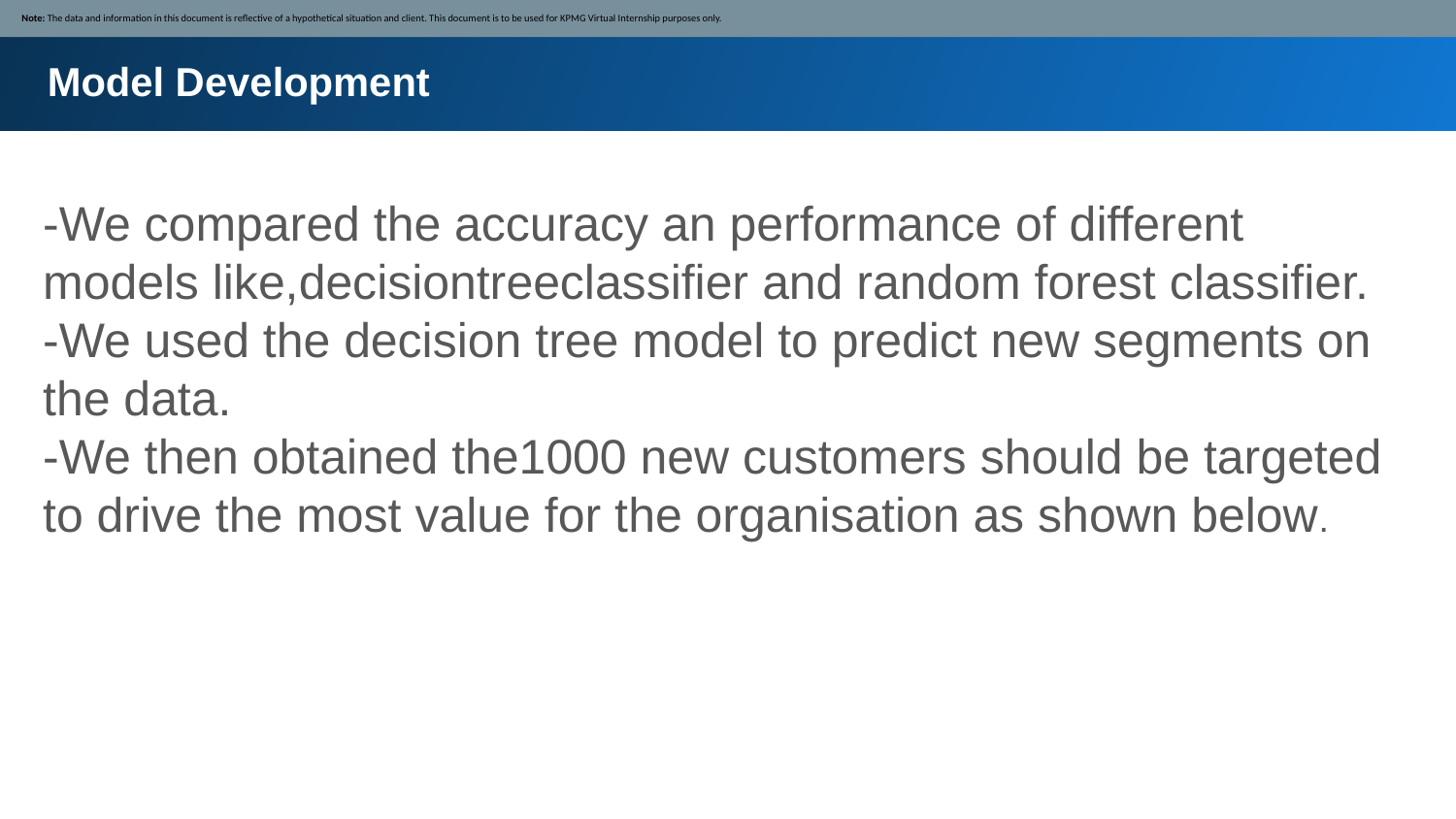

Note: The data and information in this document is reflective of a hypothetical situation and client. This document is to be used for KPMG Virtual Internship purposes only.
Model Development
-We compared the accuracy an performance of different models like,decisiontreeclassifier and random forest classifier.
-We used the decision tree model to predict new segments on the data.
-We then obtained the1000 new customers should be targeted to drive the most value for the organisation as shown below.